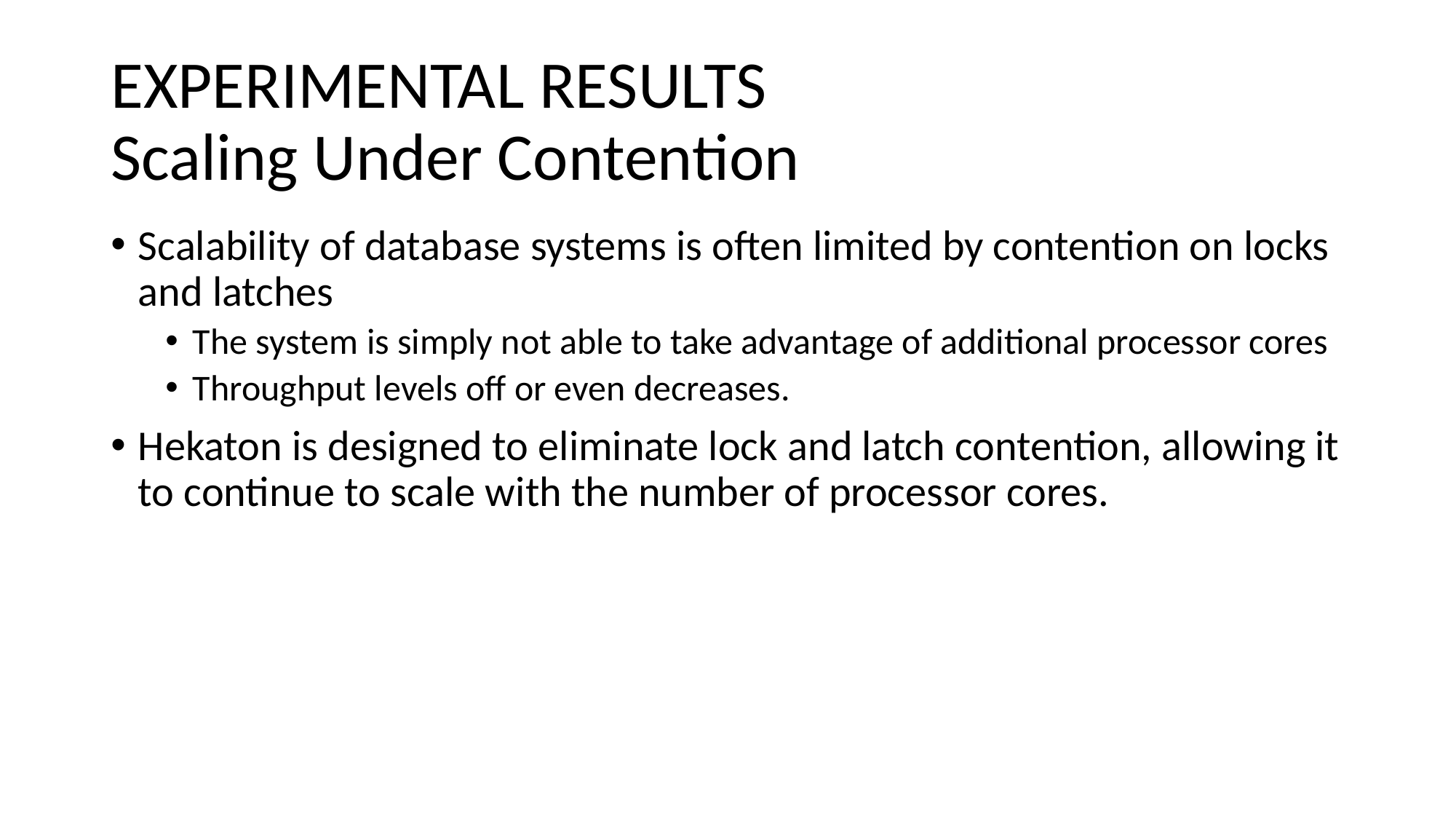

# EXPERIMENTAL RESULTS Scaling Under Contention
Scalability of database systems is often limited by contention on locks and latches
The system is simply not able to take advantage of additional processor cores
Throughput levels off or even decreases.
Hekaton is designed to eliminate lock and latch contention, allowing it to continue to scale with the number of processor cores.